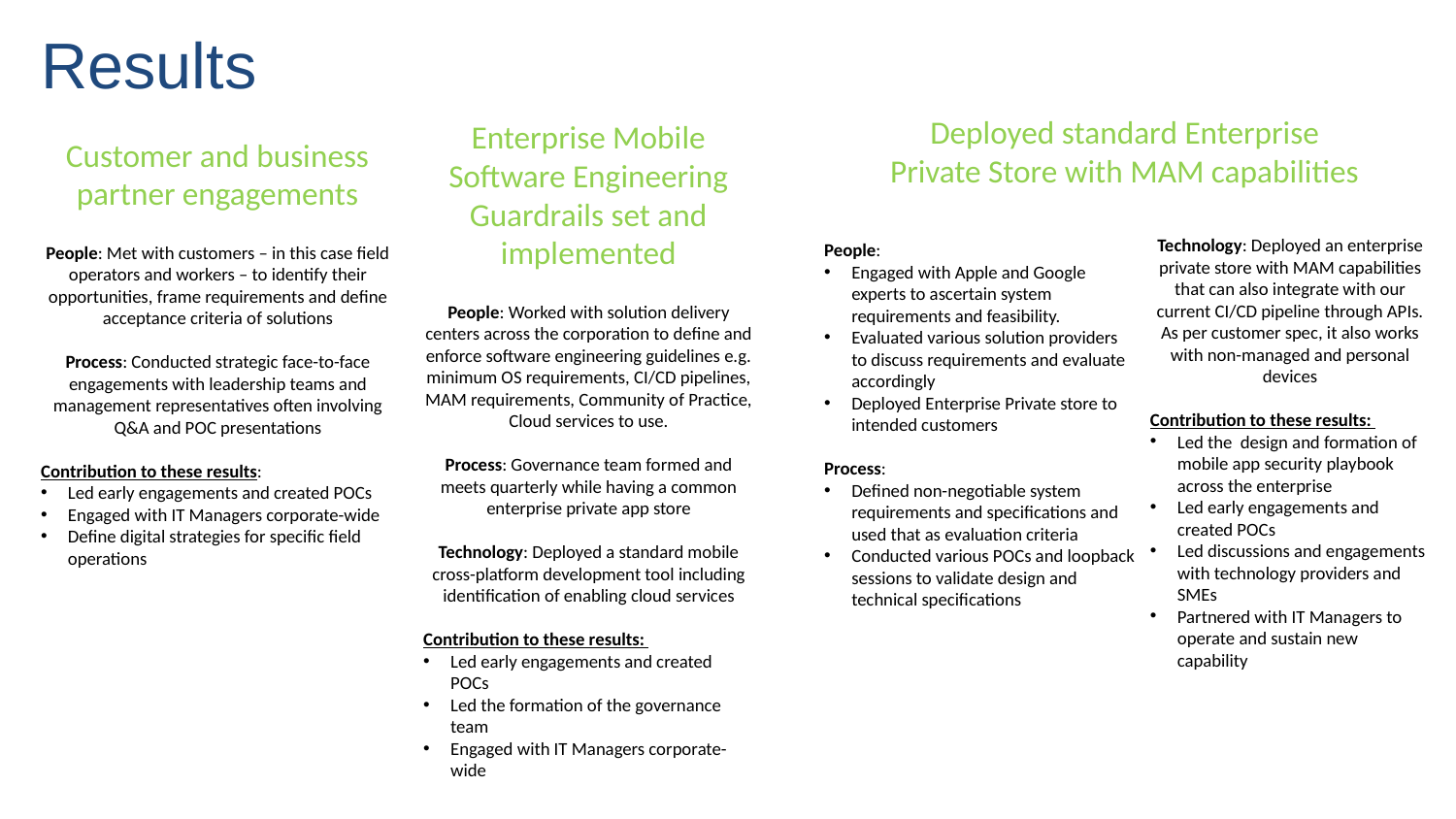

# Results
Deployed standard Enterprise Private Store with MAM capabilities

Enterprise Mobile Software Engineering Guardrails set and implemented

People: Worked with solution delivery centers across the corporation to define and enforce software engineering guidelines e.g. minimum OS requirements, CI/CD pipelines, MAM requirements, Community of Practice, Cloud services to use.

Process: Governance team formed and meets quarterly while having a common enterprise private app store

Technology: Deployed a standard mobile cross-platform development tool including identification of enabling cloud services

Contribution to these results:
Led early engagements and created POCs
Led the formation of the governance team
Engaged with IT Managers corporate-wide

Customer and business partner engagements

People: Met with customers – in this case field operators and workers – to identify their opportunities, frame requirements and define acceptance criteria of solutions

Process: Conducted strategic face-to-face engagements with leadership teams and management representatives often involving Q&A and POC presentations

Contribution to these results:
Led early engagements and created POCs
Engaged with IT Managers corporate-wide
Define digital strategies for specific field operations

Technology: Deployed an enterprise private store with MAM capabilities that can also integrate with our current CI/CD pipeline through APIs. As per customer spec, it also works with non-managed and personal devices

Contribution to these results:
Led the  design and formation of mobile app security playbook across the enterprise
Led early engagements and created POCs
Led discussions and engagements with technology providers and SMEs
Partnered with IT Managers to operate and sustain new capability
People:
Engaged with Apple and Google experts to ascertain system requirements and feasibility.
Evaluated various solution providers to discuss requirements and evaluate accordingly
Deployed Enterprise Private store to intended customers

Process:
Defined non-negotiable system requirements and specifications and used that as evaluation criteria
Conducted various POCs and loopback sessions to validate design and technical specifications